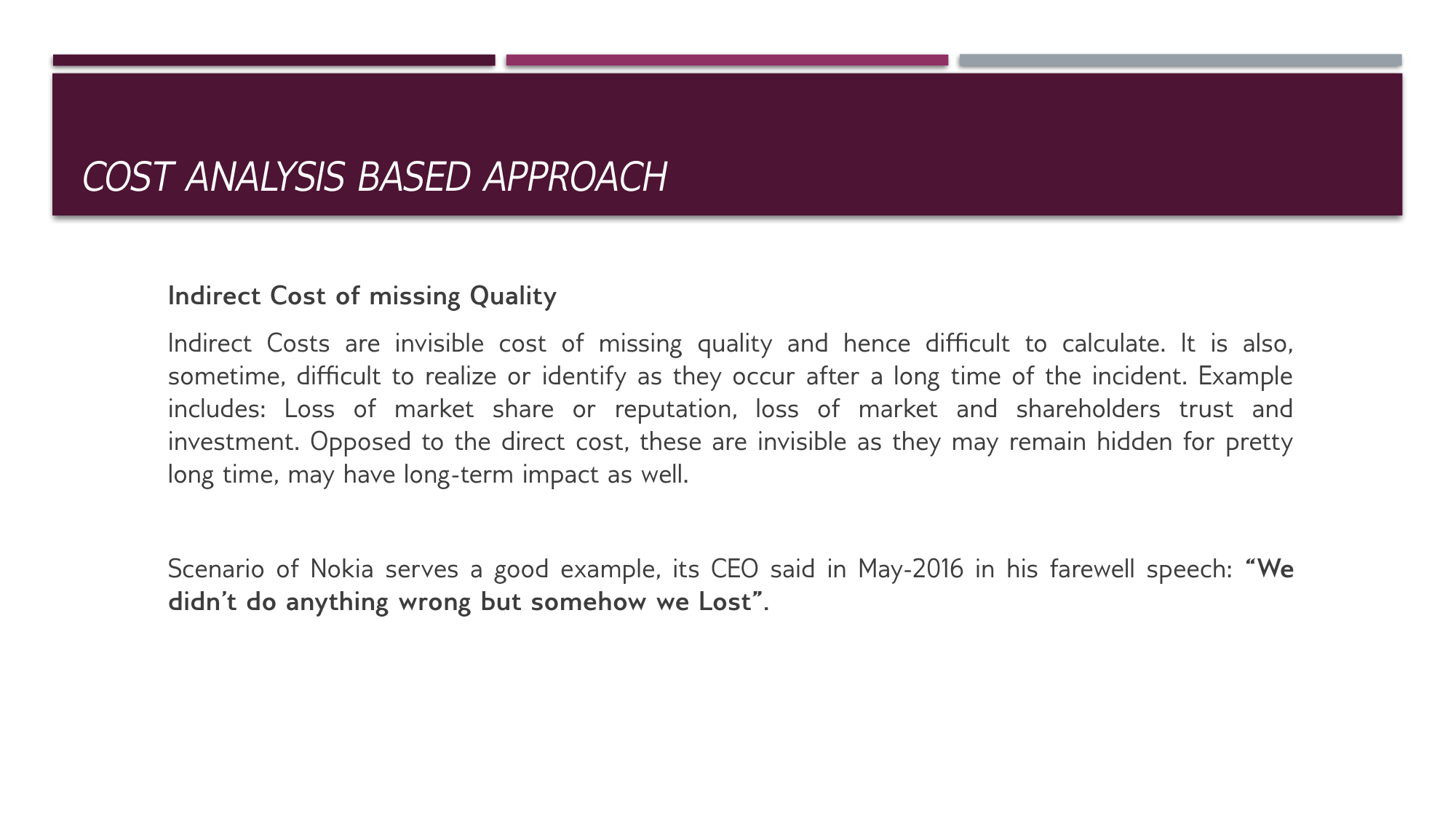

# Cost Analysis based Approach

Indirect Cost of missing Quality
Indirect Costs are invisible cost of missing quality and hence difficult to calculate. It is also, sometime, difficult to realize or identify as they occur after a long time of the incident. Example includes: Loss of market share or reputation, loss of market and shareholders trust and investment. Opposed to the direct cost, these are invisible as they may remain hidden for pretty long time, may have long-term impact as well.

Scenario of Nokia serves a good example, its CEO said in May-2016 in his farewell speech: “We didn’t do anything wrong but somehow we Lost”.